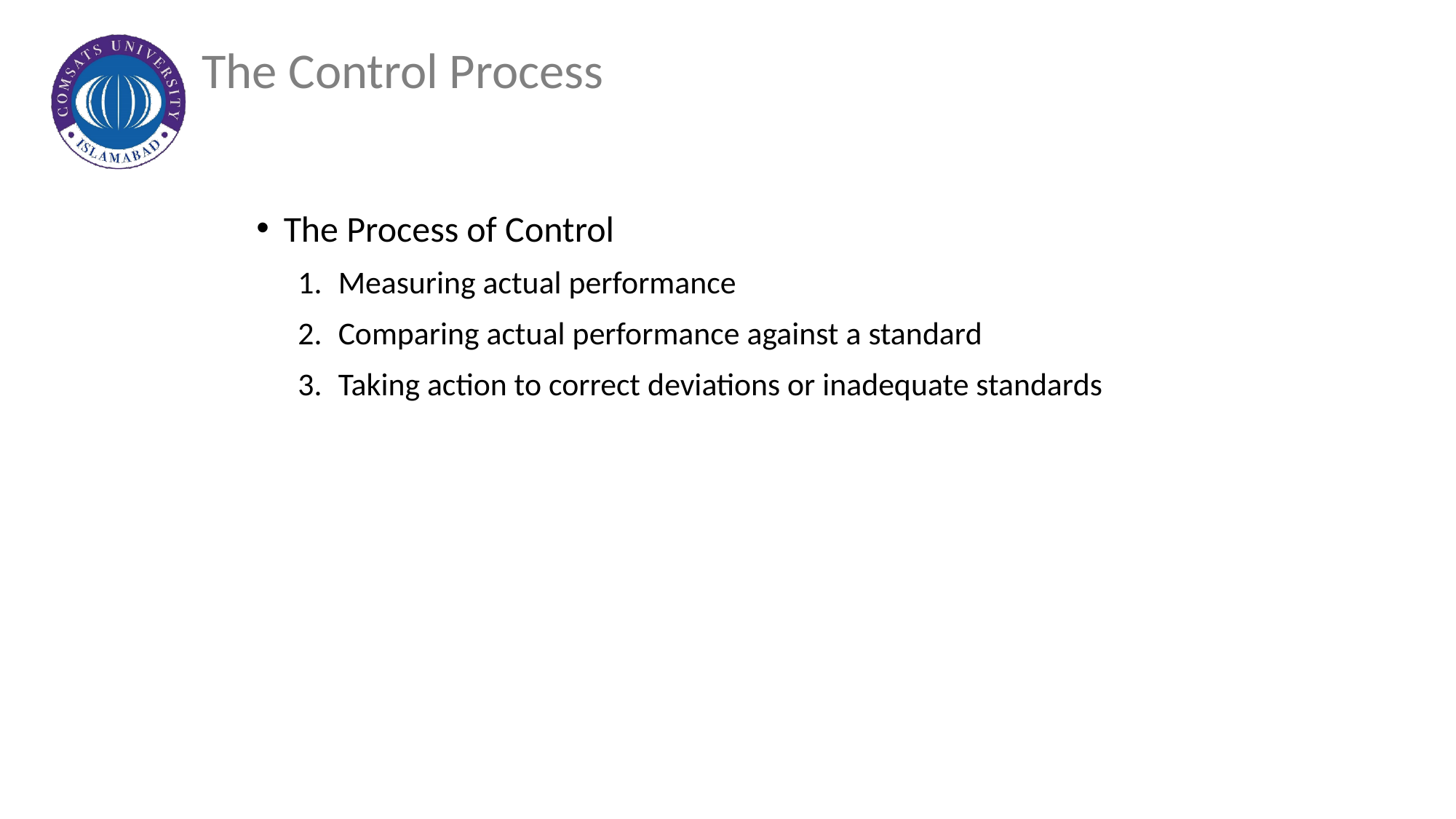

# The Control Process
The Process of Control
Measuring actual performance
Comparing actual performance against a standard
Taking action to correct deviations or inadequate standards